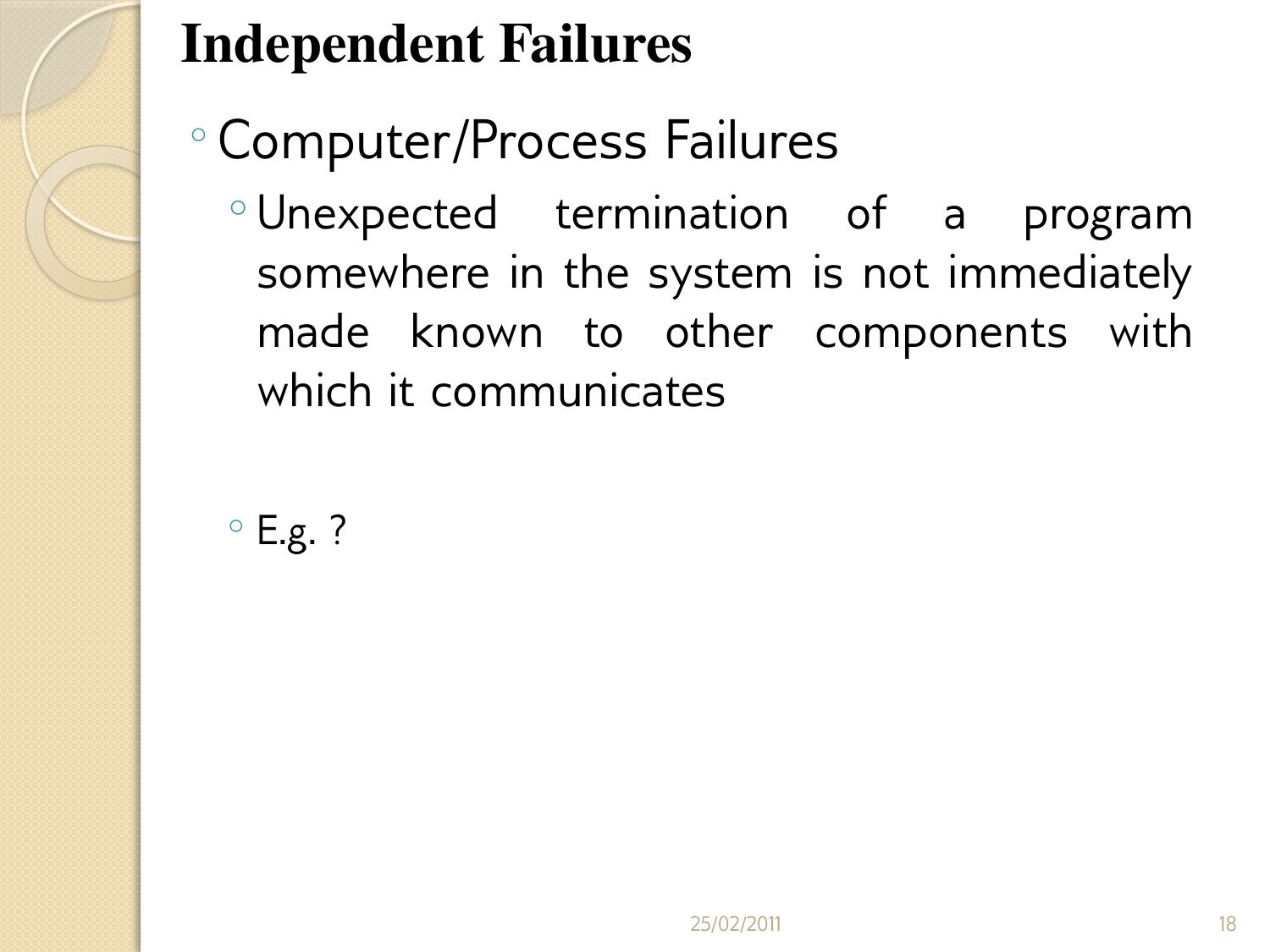

Independent Failures
Computer/Process Failures
Unexpected termination of a program somewhere in the system is not immediately made known to other components with which it communicates

E.g. ?

25/02/2011
18